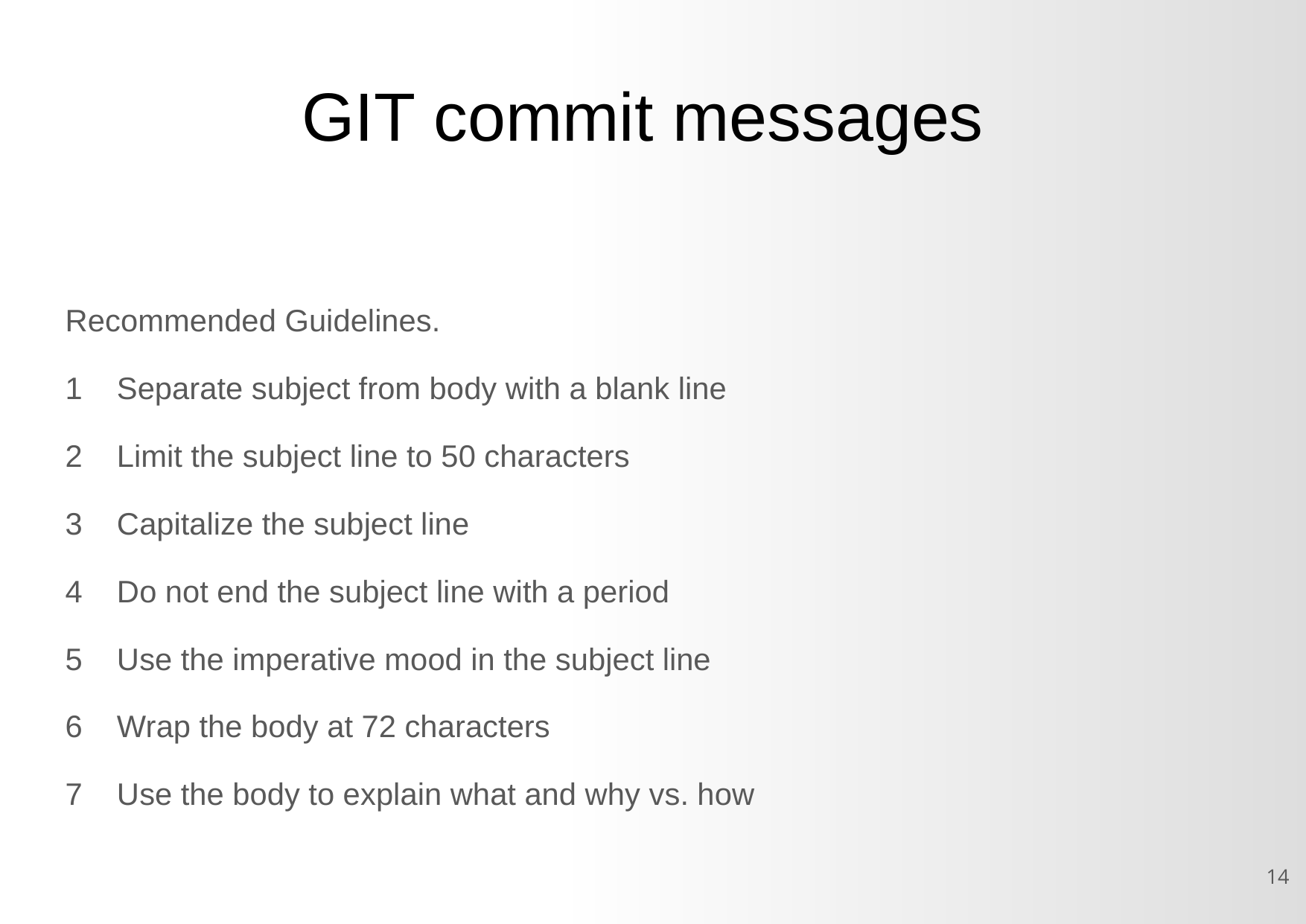

GIT commit messages

Recommended Guidelines.
1    Separate subject from body with a blank line
2    Limit the subject line to 50 characters
3    Capitalize the subject line
4    Do not end the subject line with a period
5    Use the imperative mood in the subject line
6    Wrap the body at 72 characters
7    Use the body to explain what and why vs. how

14